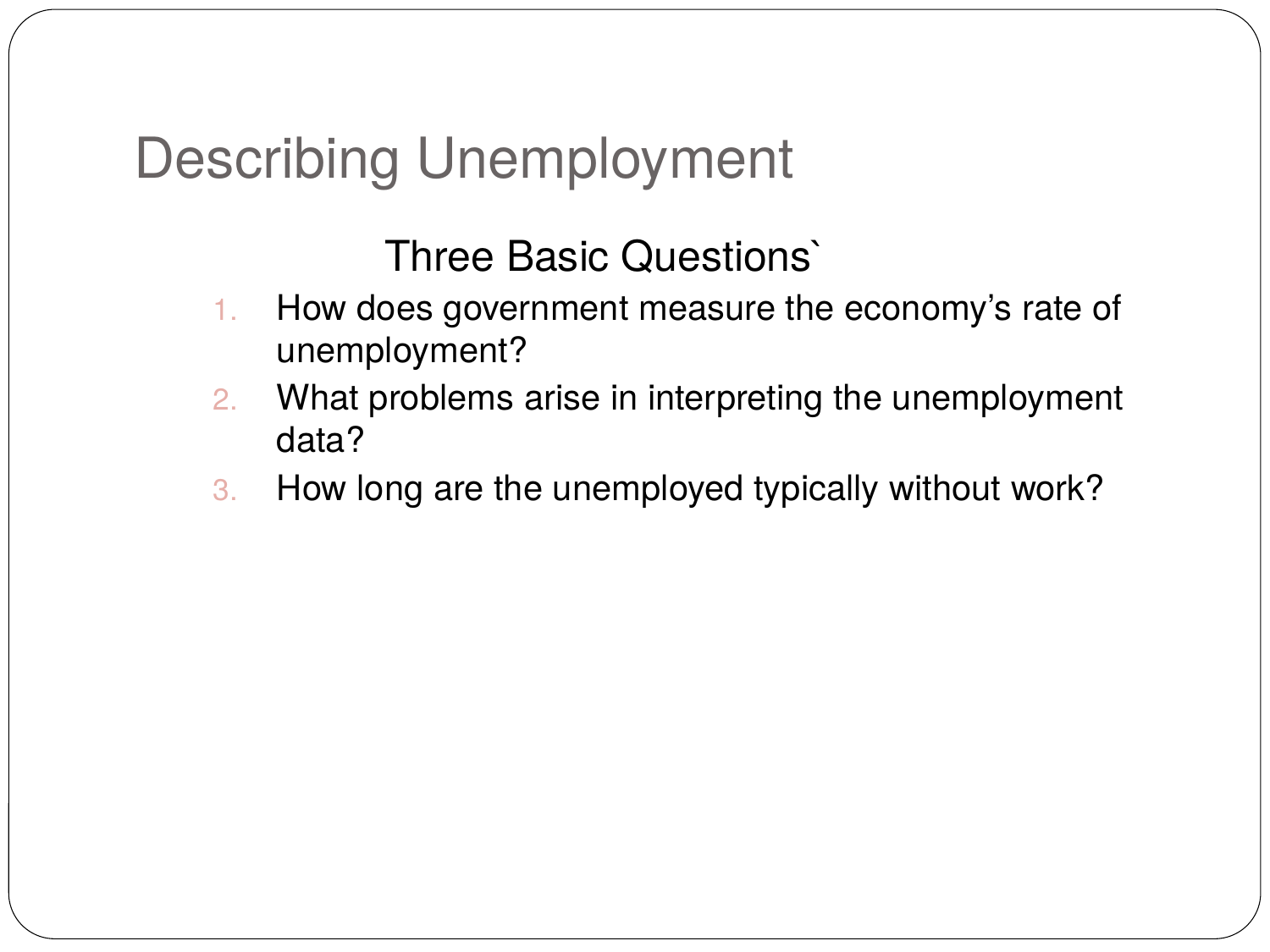

# Describing Unemployment
		Three Basic Questions`
How does government measure the economy’s rate of unemployment?
What problems arise in interpreting the unemployment data?
How long are the unemployed typically without work?